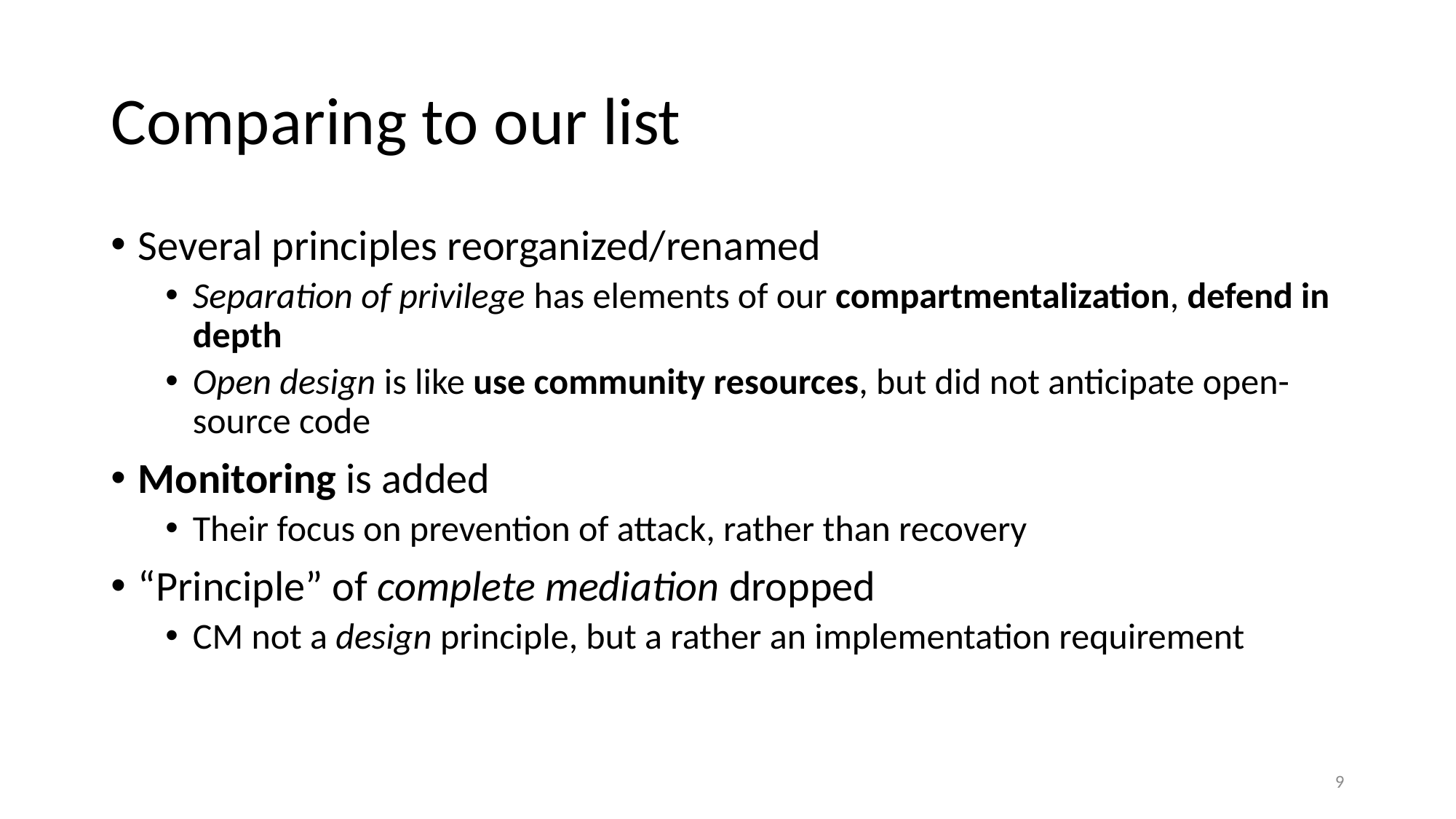

# Comparing to our list
Several principles reorganized/renamed
Separation of privilege has elements of our compartmentalization, defend in depth
Open design is like use community resources, but did not anticipate open-source code
Monitoring is added
Their focus on prevention of attack, rather than recovery
“Principle” of complete mediation dropped
CM not a design principle, but a rather an implementation requirement
9